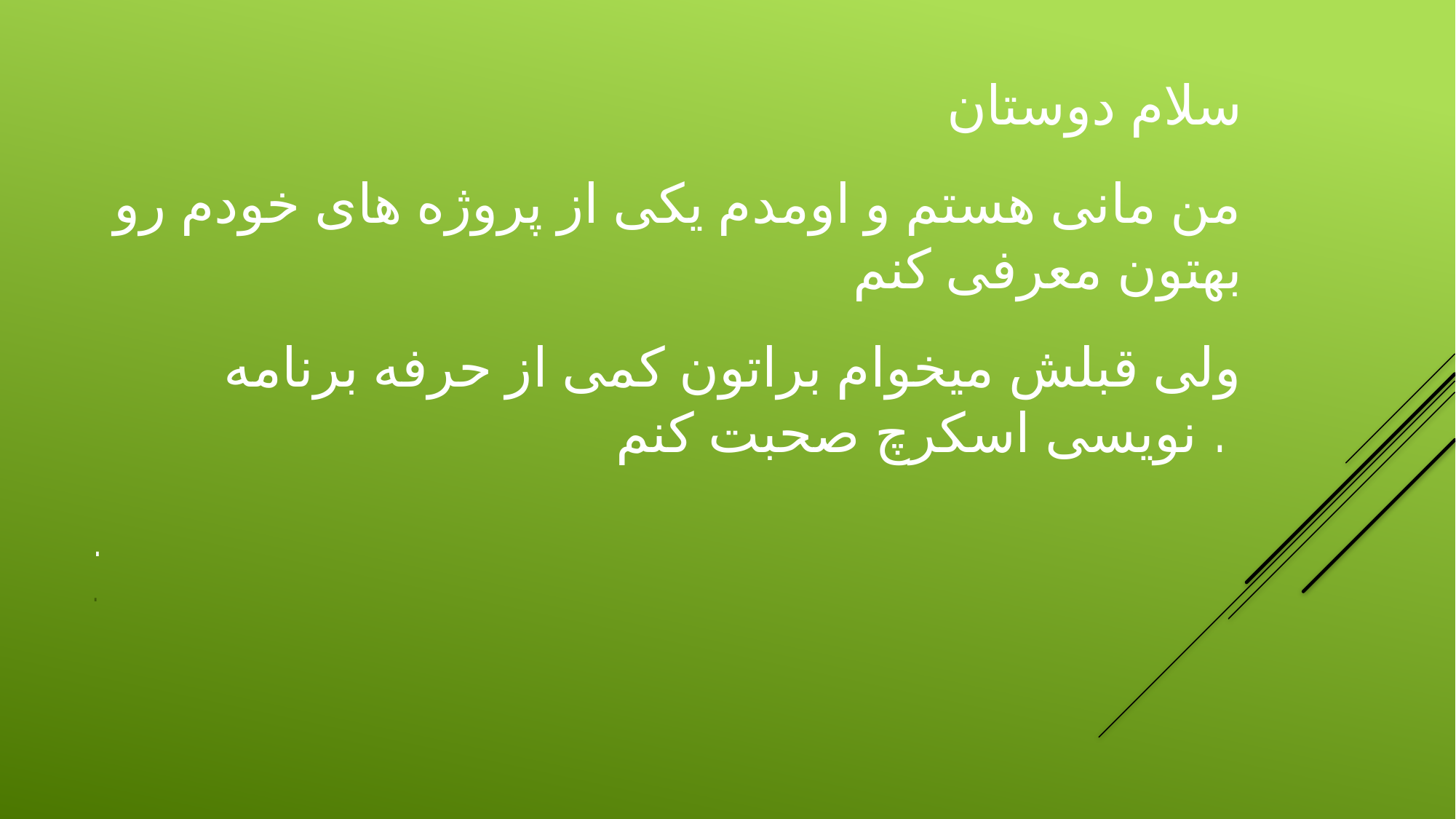

سلام دوستان
من مانی هستم و اومدم یکی از پروژه های خودم رو بهتون معرفی کنم
ولی قبلش میخوام براتون کمی از حرفه برنامه نویسی اسکرچ صحبت کنم .
.
.